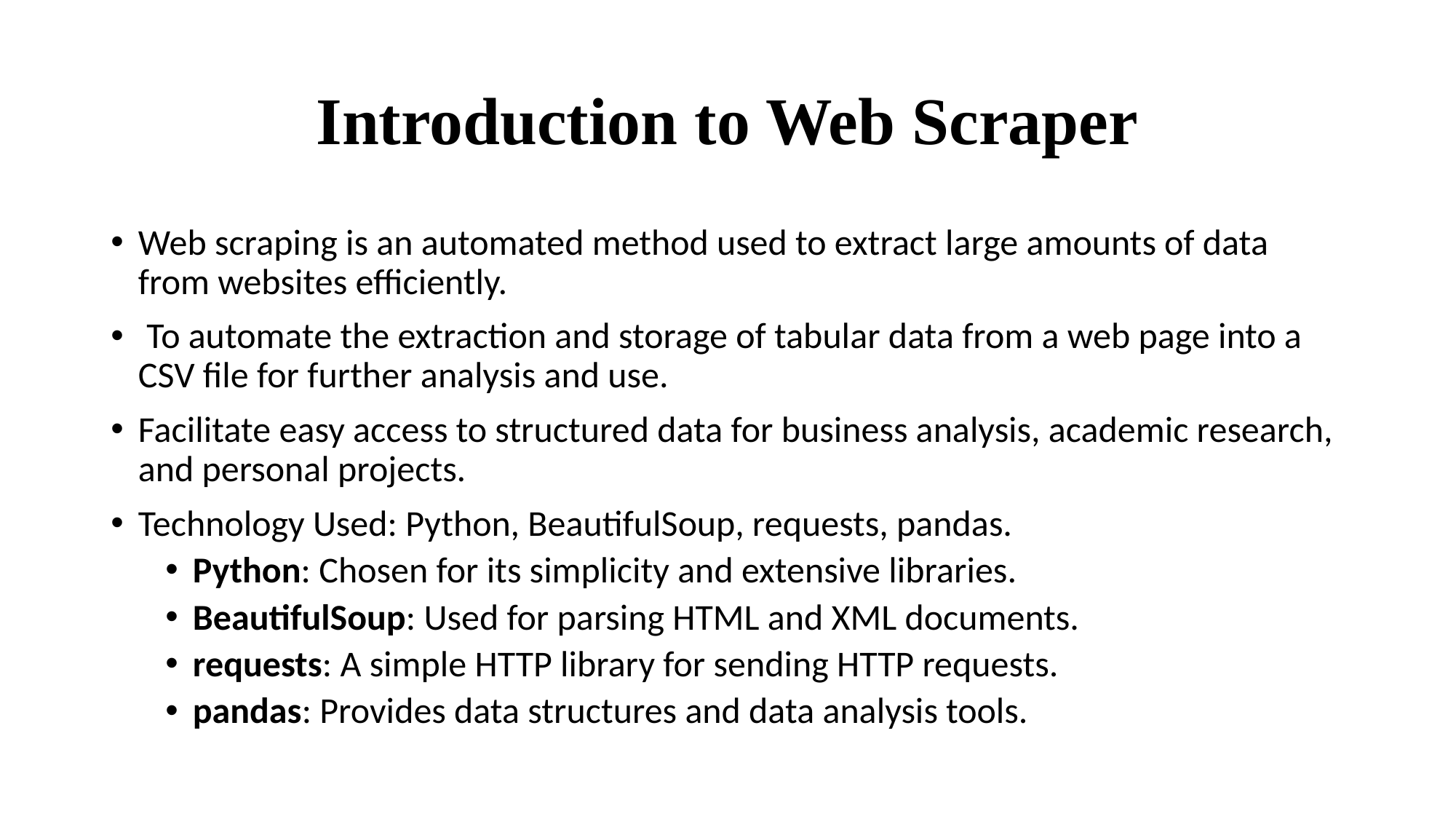

# Introduction to Web Scraper
Web scraping is an automated method used to extract large amounts of data from websites efficiently.
 To automate the extraction and storage of tabular data from a web page into a CSV file for further analysis and use.
Facilitate easy access to structured data for business analysis, academic research, and personal projects.
Technology Used: Python, BeautifulSoup, requests, pandas.
Python: Chosen for its simplicity and extensive libraries.
BeautifulSoup: Used for parsing HTML and XML documents.
requests: A simple HTTP library for sending HTTP requests.
pandas: Provides data structures and data analysis tools.